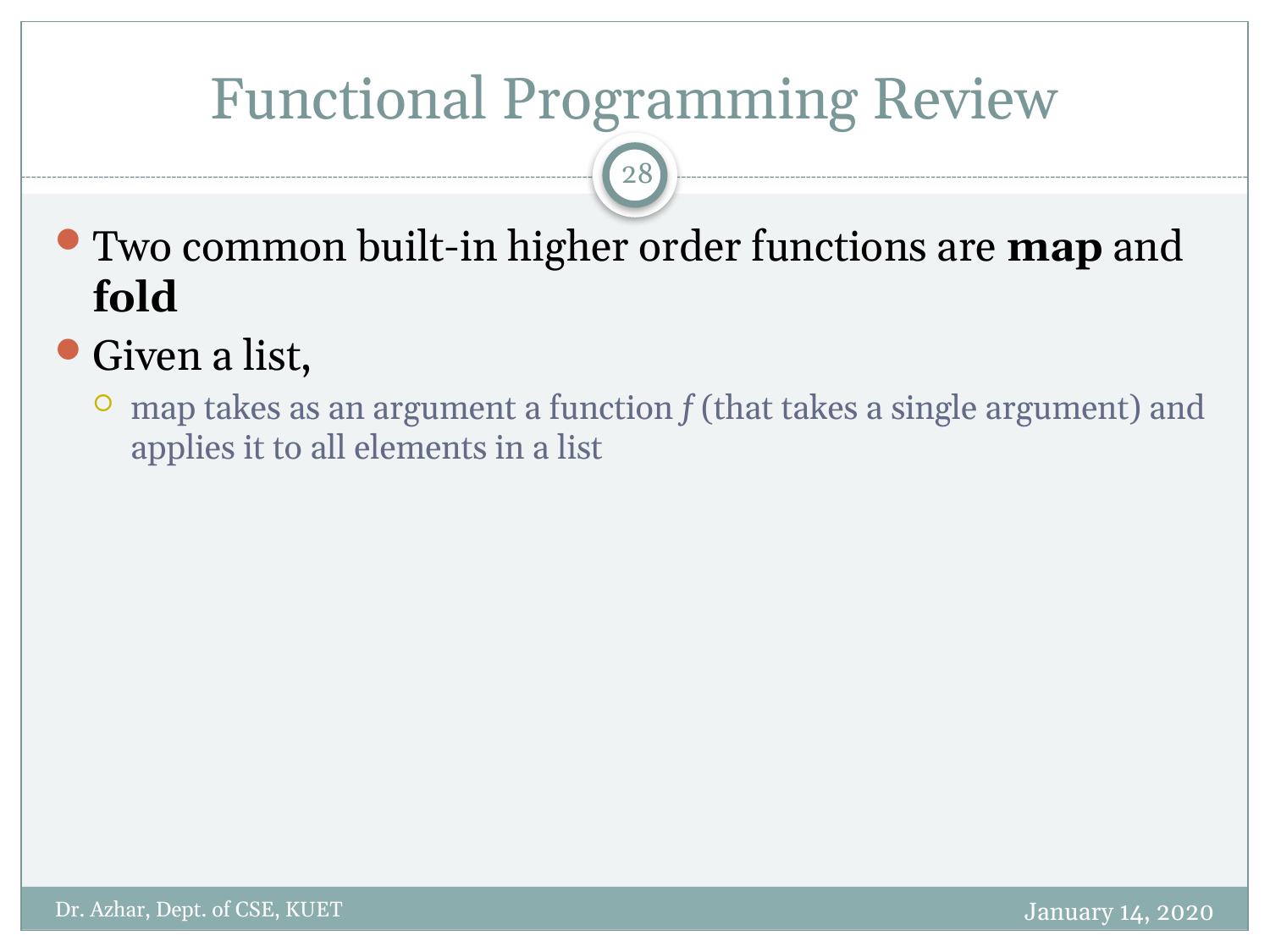

# Functional Programming Review
28
Two common built-in higher order functions are map and fold
Given a list,
map takes as an argument a function f (that takes a single argument) and applies it to all elements in a list
January 14, 2020
Dr. Azhar, Dept. of CSE, KUET